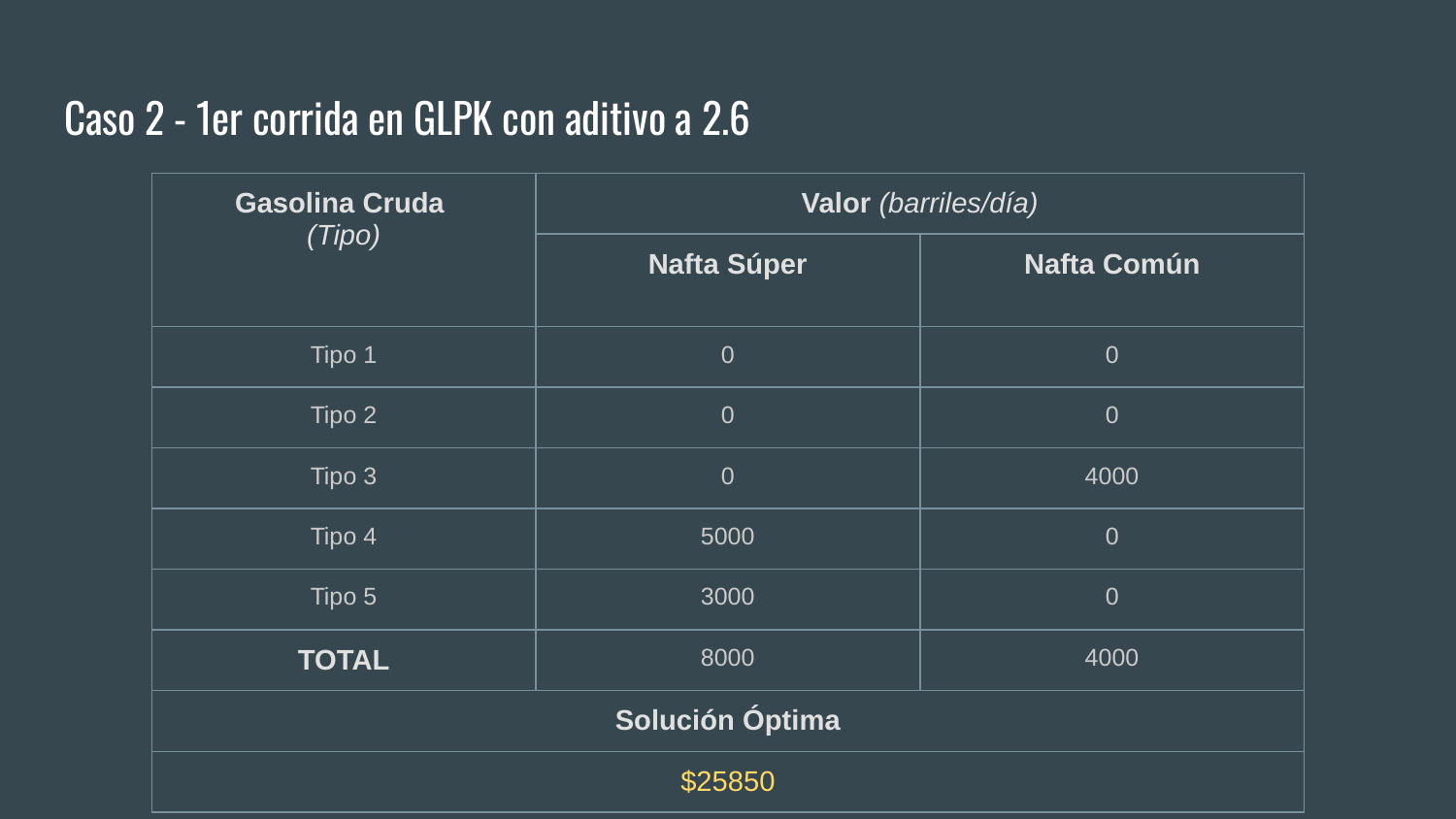

Caso 2 - 1er corrida en GLPK con aditivo a 2.6
| Gasolina Cruda (Tipo) | Valor (barriles/día) |  |
| --- | --- | --- |
|  | Nafta Súper | Nafta Común |
| Tipo 1 | 0 | 0 |
| Tipo 2 | 0 | 0 |
| Tipo 3 | 0 | 4000 |
| Tipo 4 | 5000 | 0 |
| Tipo 5 | 3000 | 0 |
| TOTAL | 8000 | 4000 |
| Solución Óptima |  |  |
| $25850 |  |  |